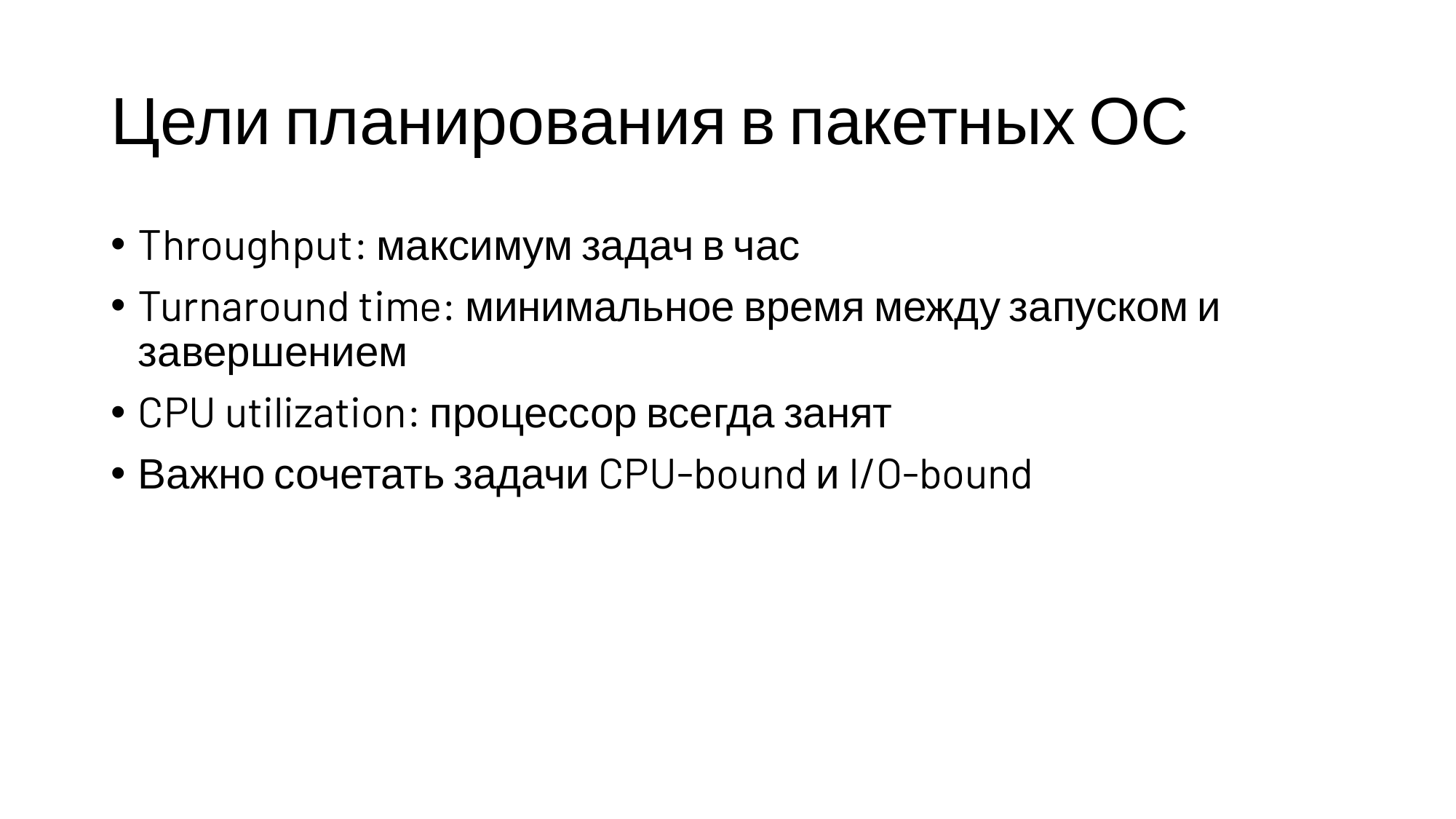

# Цели планирования в пакетных ОС
Throughput: максимум задач в час
Turnaround time: минимальное время между запуском и завершением
CPU utilization: процессор всегда занят
Важно сочетать задачи CPU-bound и I/O-bound